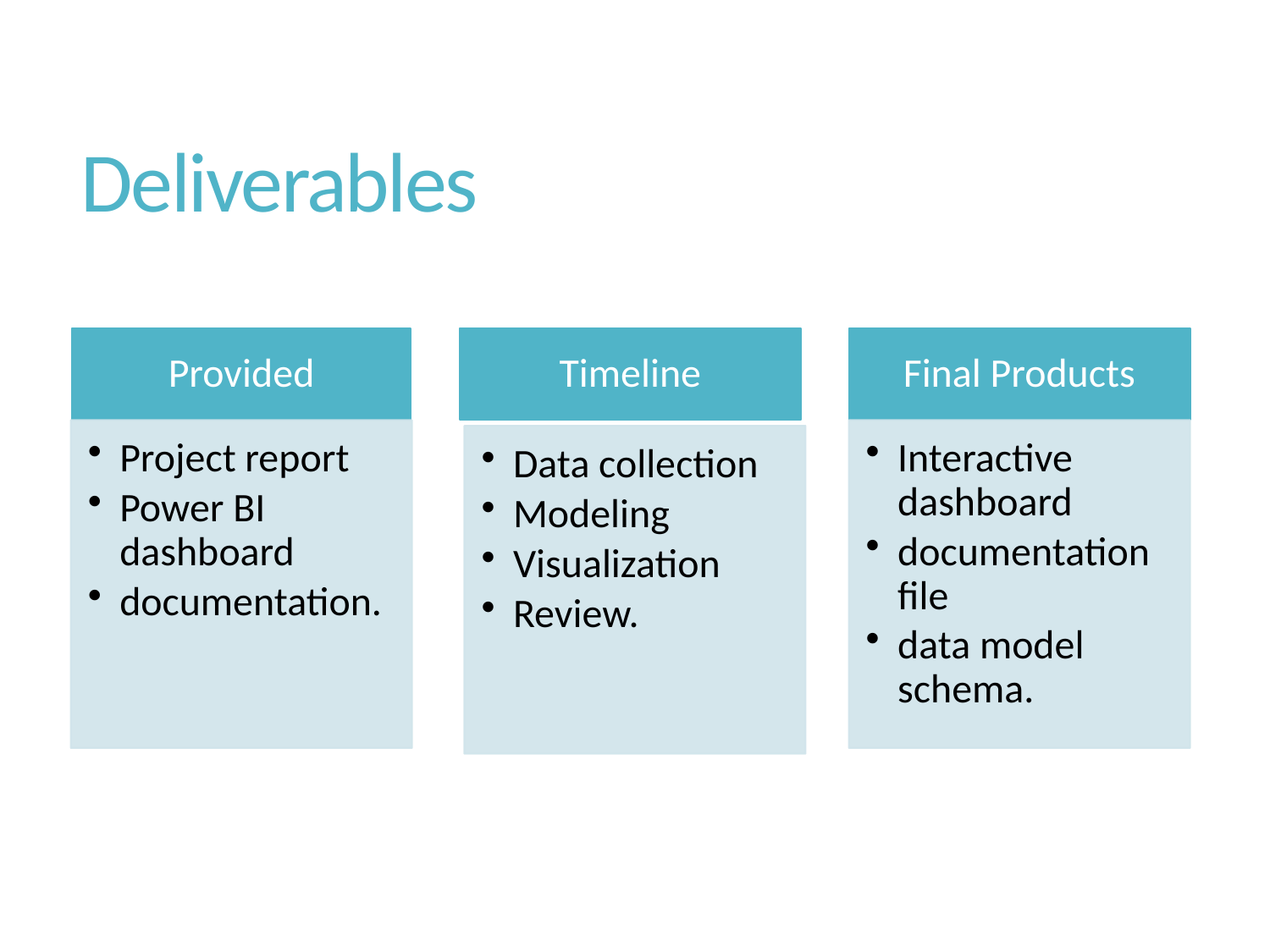

# Deliverables
Provided
Project report
Power BI dashboard
documentation.
Timeline
Data collection
Modeling
Visualization
Review.
Final Products
Interactive dashboard
documentation file
data model schema.